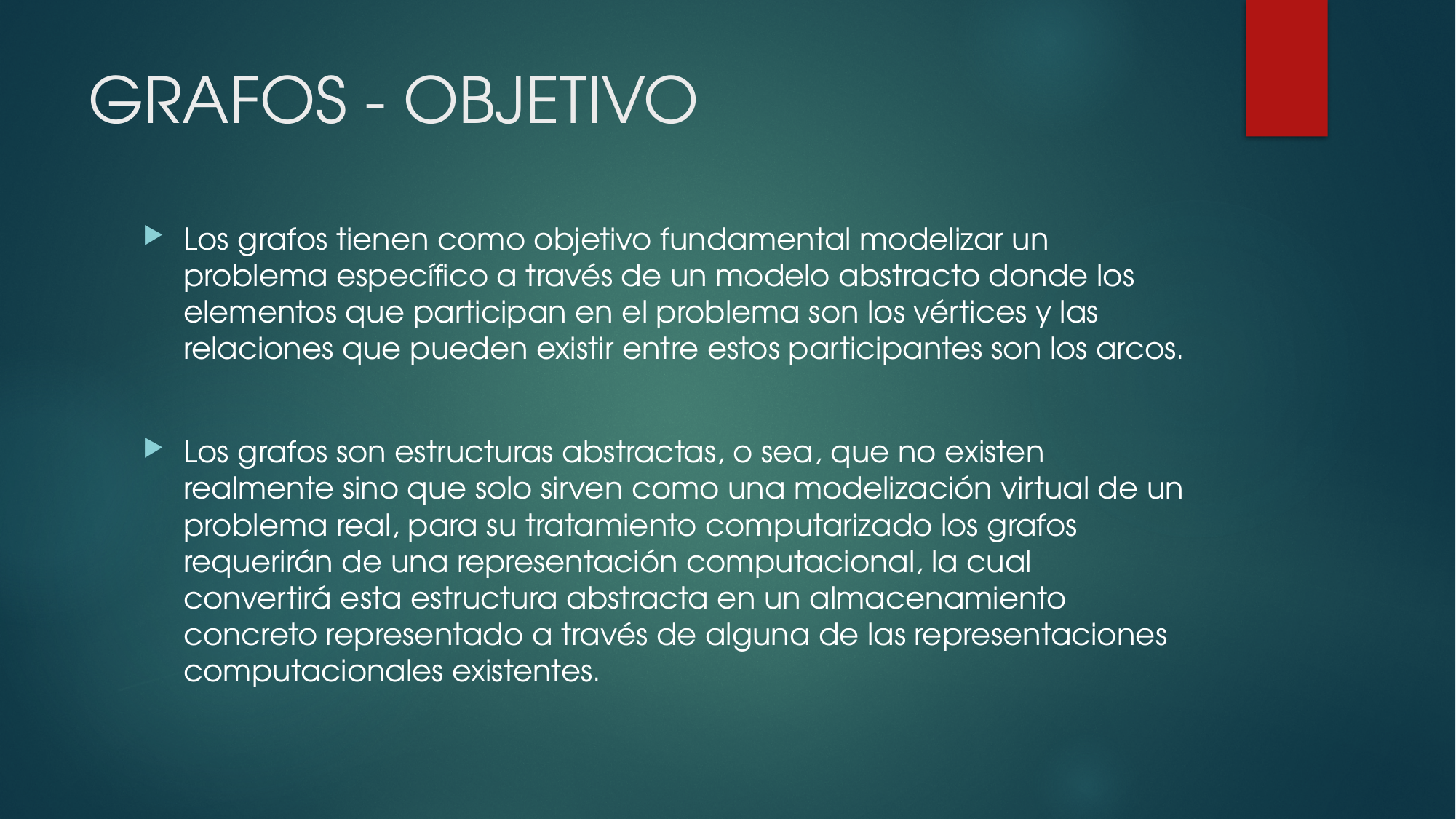

# GRAFOS - OBJETIVO

Los grafos tienen como objetivo fundamental modelizar un problema específico a través de un modelo abstracto donde los elementos que participan en el problema son los vértices y las relaciones que pueden existir entre estos participantes son los arcos.

Los grafos son estructuras abstractas, o sea, que no existen realmente sino que solo sirven como una modelización virtual de un problema real, para su tratamiento computarizado los grafos requerirán de una representación computacional, la cual convertirá esta estructura abstracta en un almacenamiento concreto representado a través de alguna de las representaciones computacionales existentes.